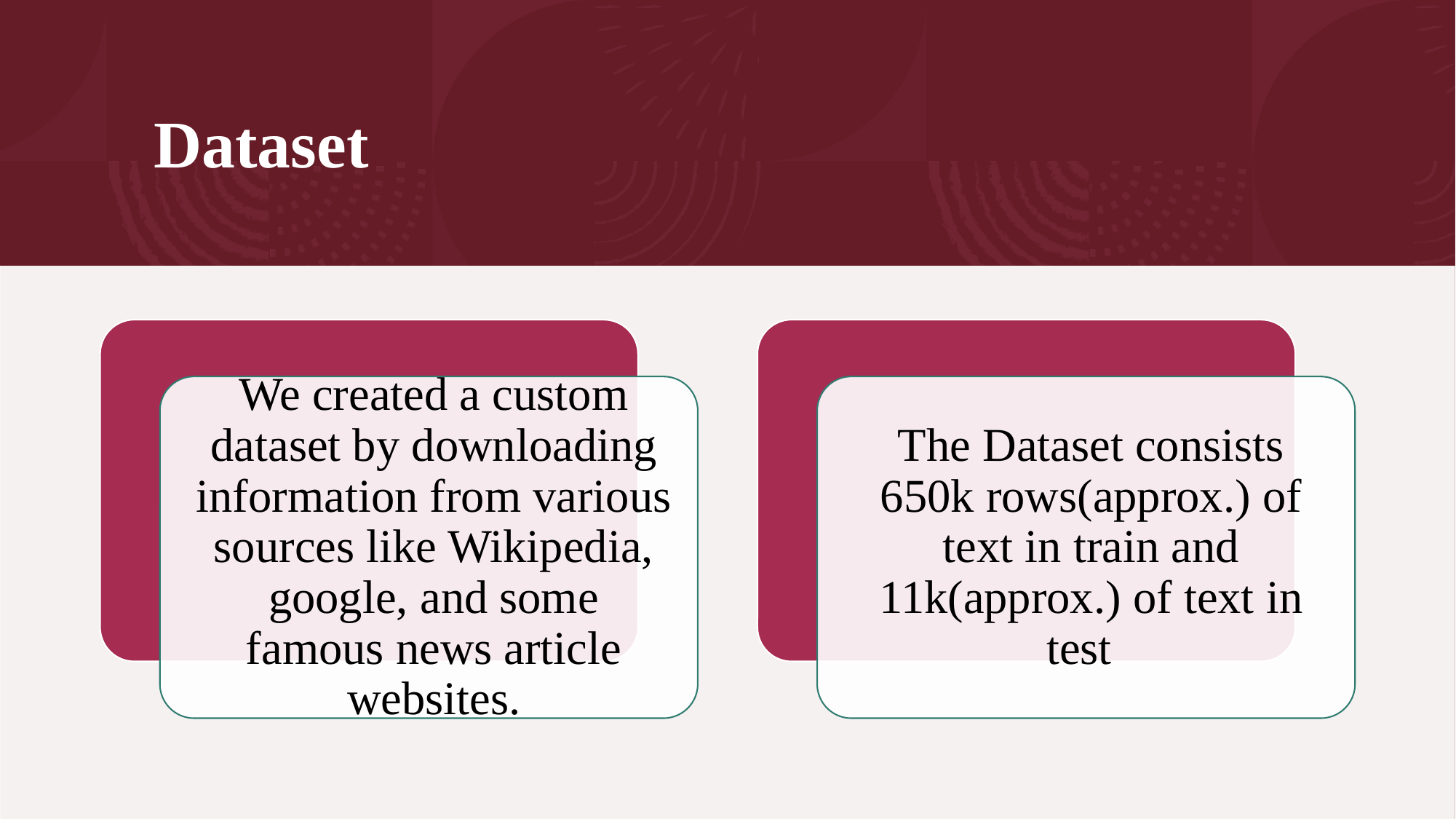

# Dataset
We created a custom dataset by downloading information from various sources like Wikipedia, google, and some famous news article websites.
The Dataset consists 650k rows(approx.) of text in train and 11k(approx.) of text in test